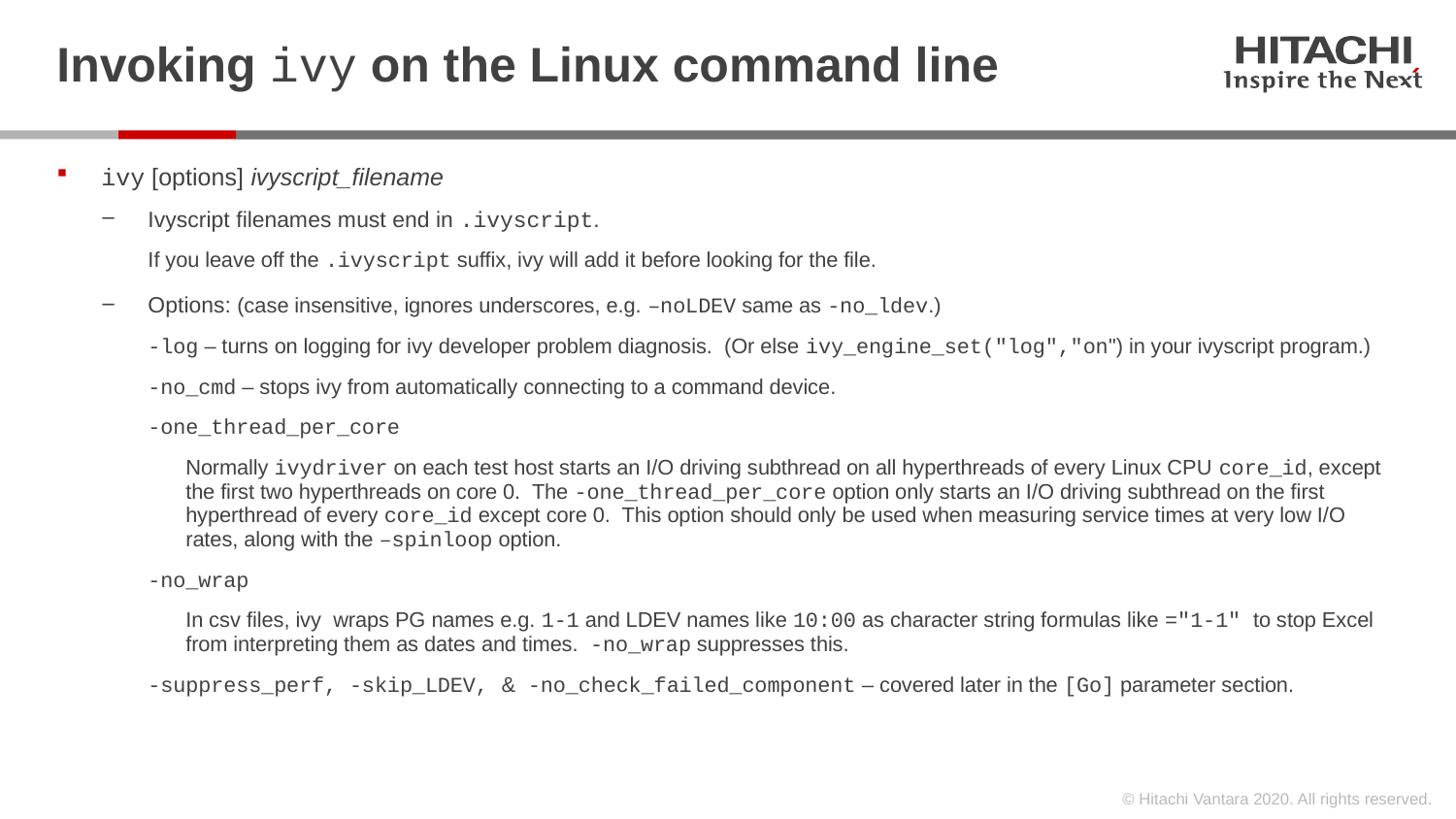

# Invoking ivy on the Linux command line
ivy [options] ivyscript_filename
Ivyscript filenames must end in .ivyscript.
If you leave off the .ivyscript suffix, ivy will add it before looking for the file.
Options: (case insensitive, ignores underscores, e.g. –noLDEV same as -no_ldev.)
-log – turns on logging for ivy developer problem diagnosis.  (Or else ivy_engine_set("log","on") in your ivyscript program.)
-no_cmd – stops ivy from automatically connecting to a command device.
-one_thread_per_core
Normally ivydriver on each test host starts an I/O driving subthread on all hyperthreads of every Linux CPU core_id, except the first two hyperthreads on core 0.  The -one_thread_per_core option only starts an I/O driving subthread on the first hyperthread of every core_id except core 0.  This option should only be used when measuring service times at very low I/O rates, along with the –spinloop option.
-no_wrap
In csv files, ivy  wraps PG names e.g. 1-1 and LDEV names like 10:00 as character string formulas like ="1-1" to stop Excel from interpreting them as dates and times.  -no_wrap suppresses this.
-suppress_perf, -skip_LDEV, & -no_check_failed_component – covered later in the [Go] parameter section.